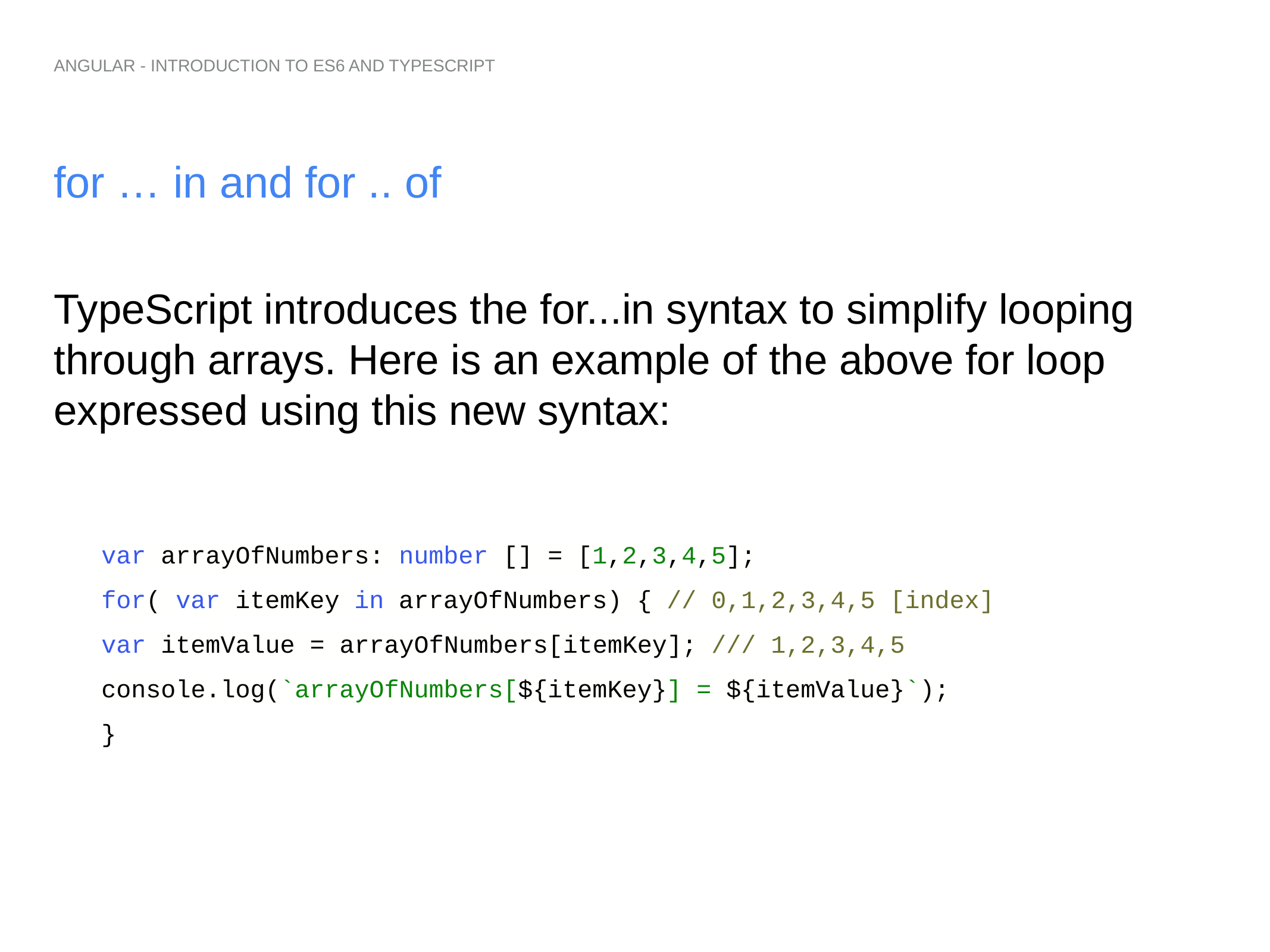

ANGULAR - INTRODUCTION TO ES6 AND TYPESCRIPT
# for … in and for .. of
TypeScript introduces the for...in syntax to simplify looping through arrays. Here is an example of the above for loop expressed using this new syntax:

var arrayOfNumbers: number [] = [1,2,3,4,5];
for( var itemKey in arrayOfNumbers) { // 0,1,2,3,4,5 [index]
var itemValue = arrayOfNumbers[itemKey]; /// 1,2,3,4,5
console.log(`arrayOfNumbers[${itemKey}] = ${itemValue}`);
}